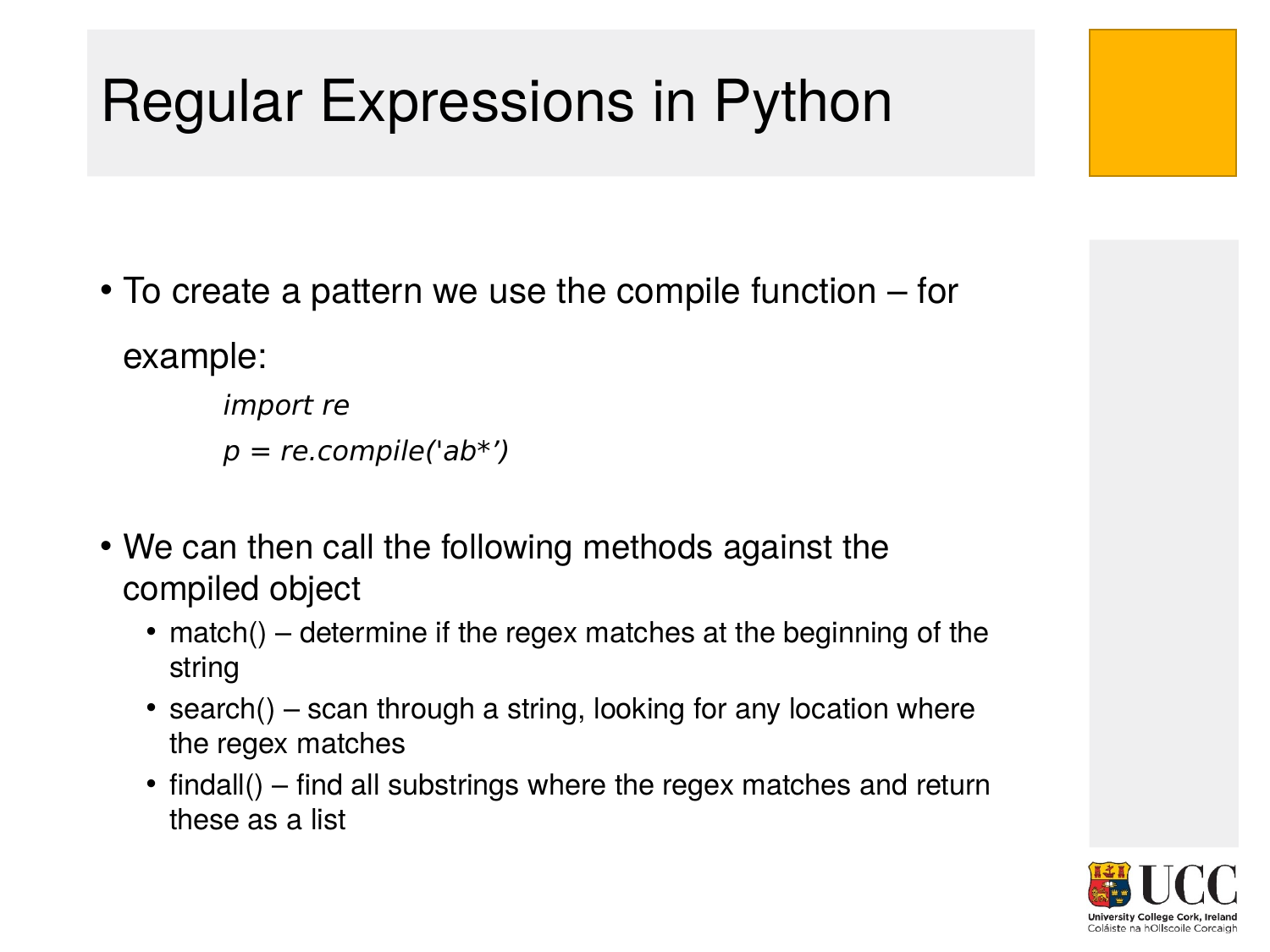

# Regular Expressions in Python
To create a pattern we use the compile function – for example:
	import re
	p = re.compile('ab*’)

We can then call the following methods against the compiled object
match() – determine if the regex matches at the beginning of the string
search() – scan through a string, looking for any location where the regex matches
findall() – find all substrings where the regex matches and return these as a list